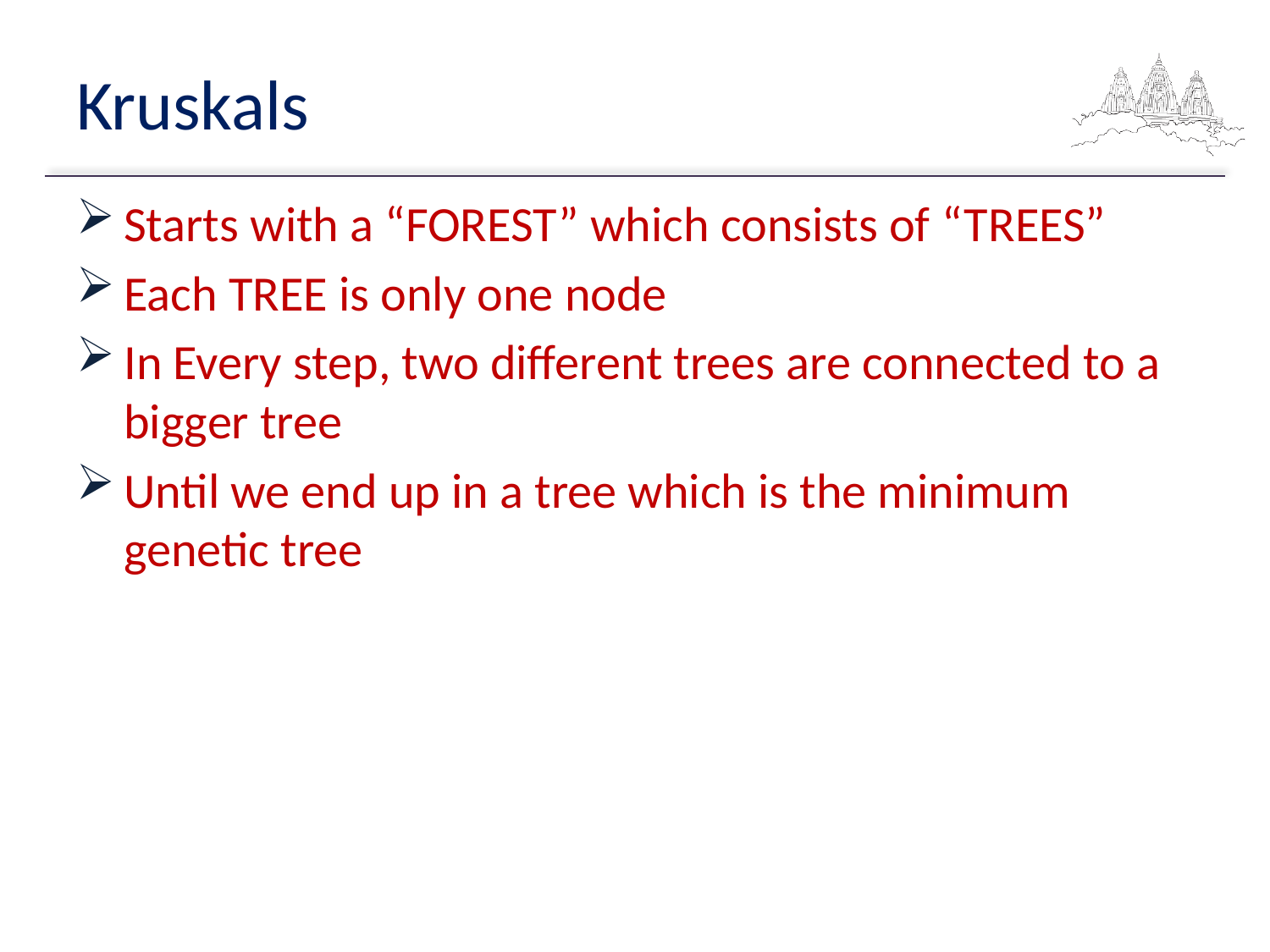

# Kruskals
Starts with a “FOREST” which consists of “TREES”
Each TREE is only one node
In Every step, two different trees are connected to a bigger tree
Until we end up in a tree which is the minimum genetic tree